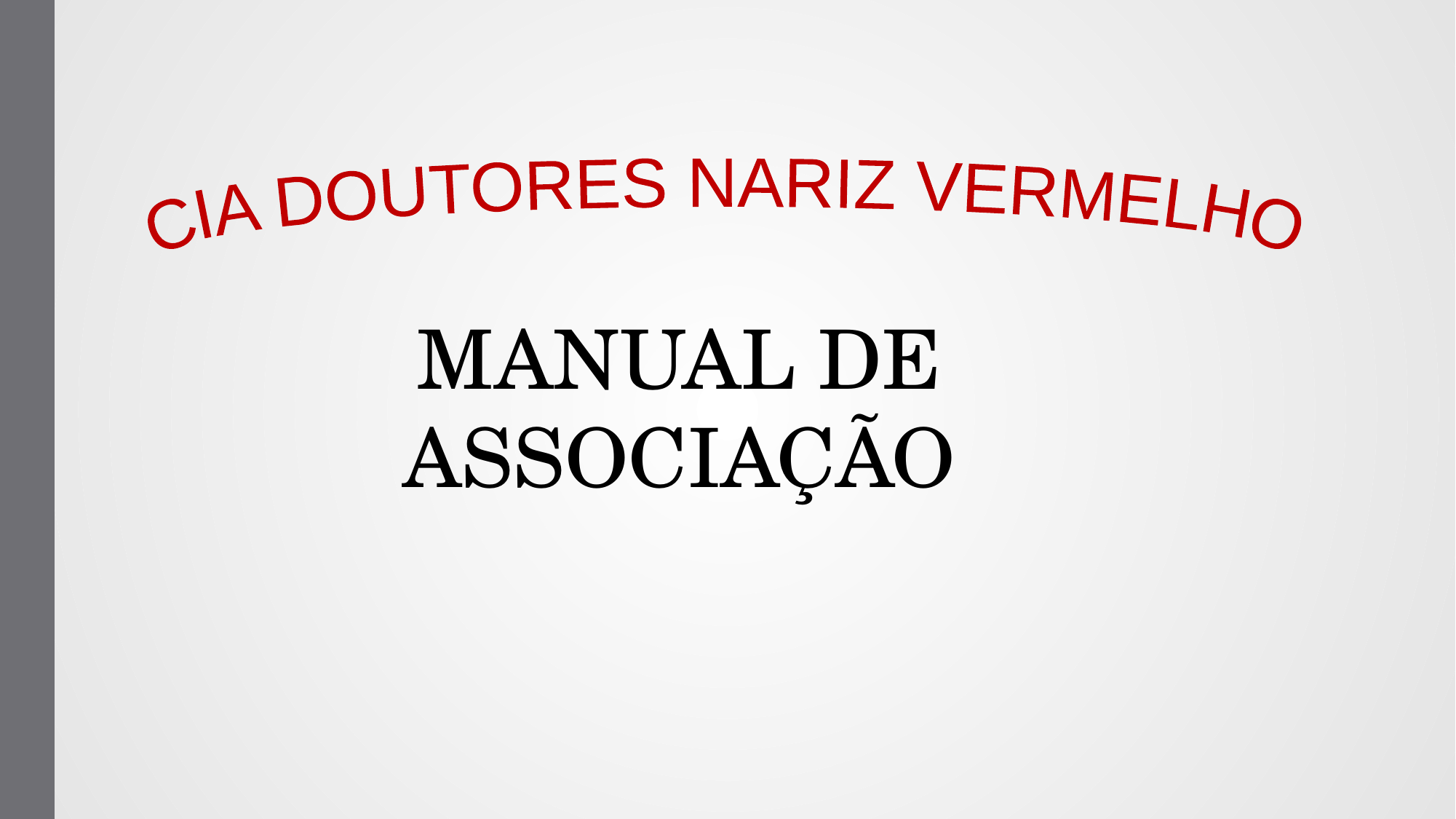

CIA DOUTORES NARIZ VERMELHO
MANUAL DE ASSOCIAÇÃO